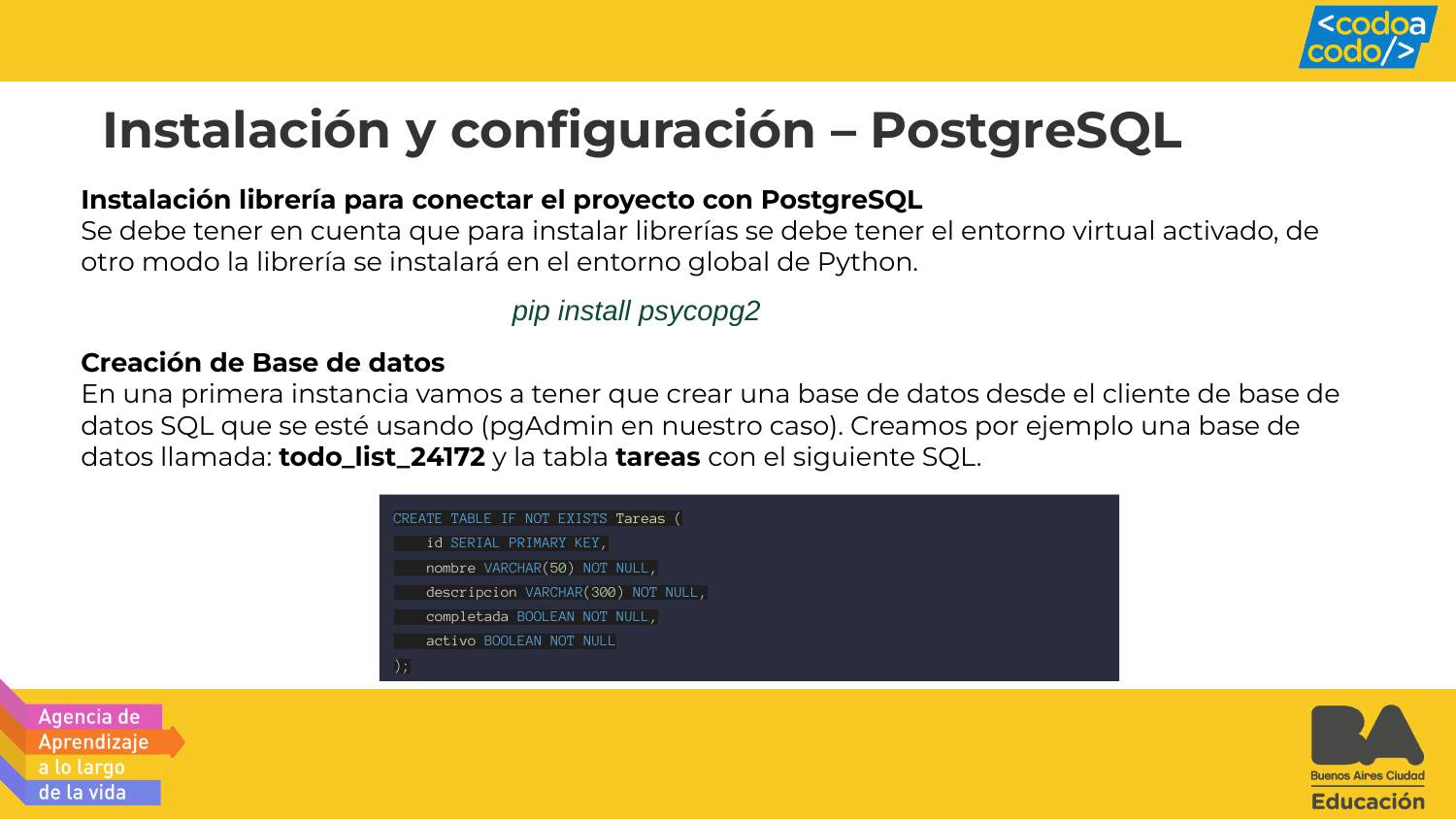

Instalación y configuración – PostgreSQL
Instalación librería para conectar el proyecto con PostgreSQL
Se debe tener en cuenta que para instalar librerías se debe tener el entorno virtual activado, de otro modo la librería se instalará en el entorno global de Python.
pip install psycopg2
Creación de Base de datos
En una primera instancia vamos a tener que crear una base de datos desde el cliente de base de datos SQL que se esté usando (pgAdmin en nuestro caso). Creamos por ejemplo una base de datos llamada: todo_list_24172 y la tabla tareas con el siguiente SQL.
CREATE TABLE IF NOT EXISTS Tareas (
    id SERIAL PRIMARY KEY,
    nombre VARCHAR(50) NOT NULL,
    descripcion VARCHAR(300) NOT NULL,
    completada BOOLEAN NOT NULL,
    activo BOOLEAN NOT NULL
);